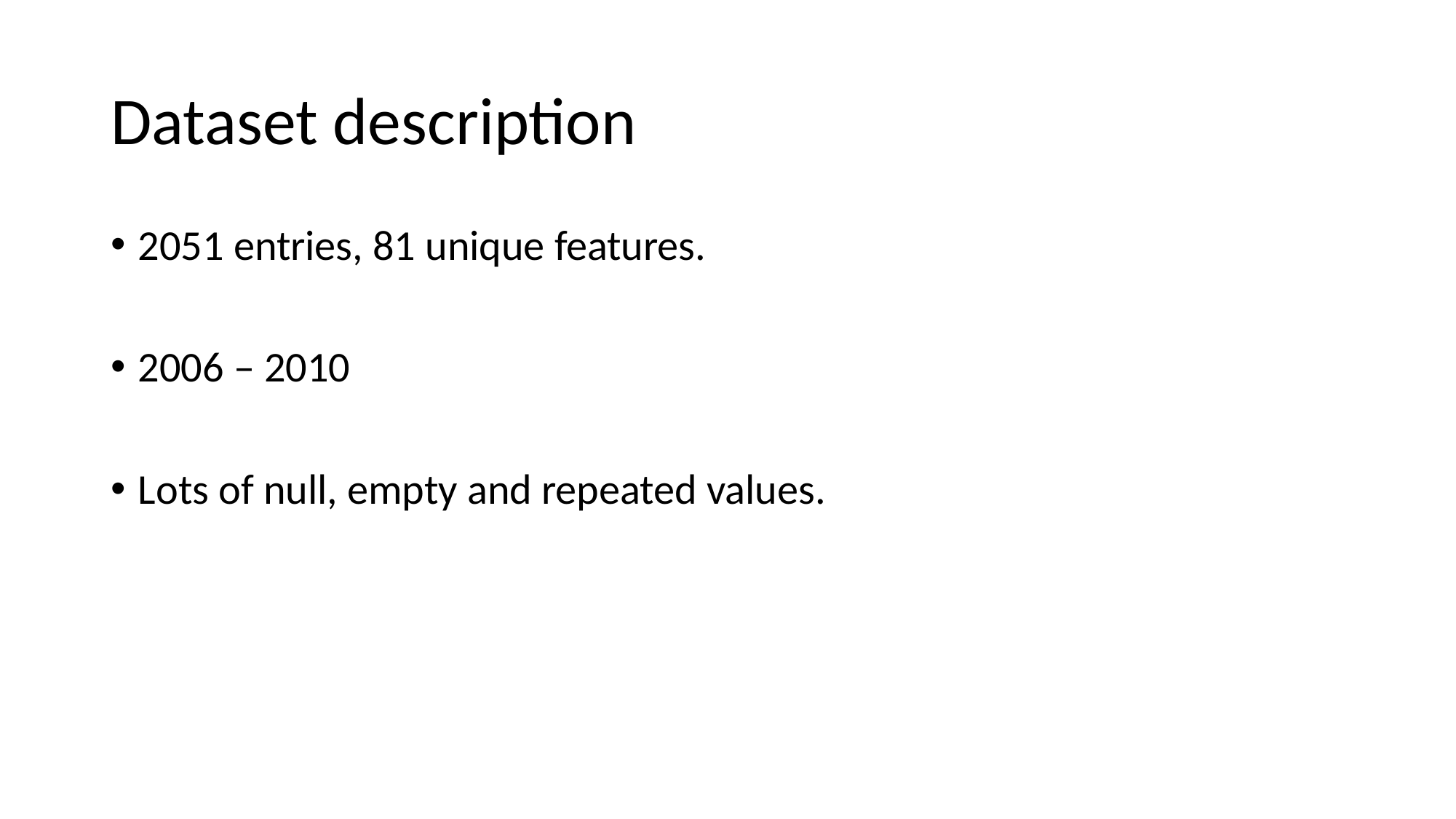

# Dataset description
2051 entries, 81 unique features.

2006 – 2010

Lots of null, empty and repeated values.